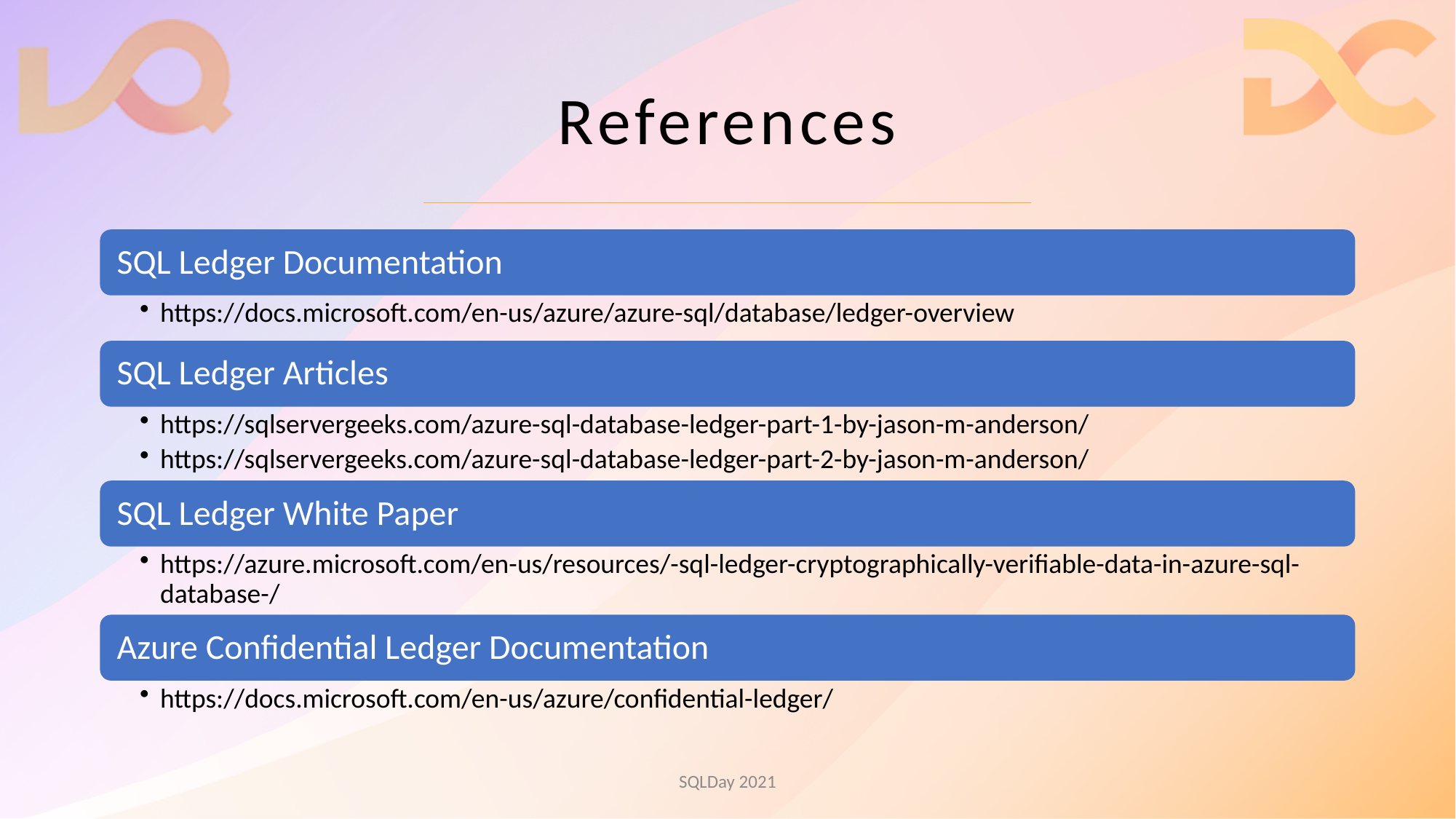

# References
SQL Ledger Documentation
https://docs.microsoft.com/en-us/azure/azure-sql/database/ledger-overview
SQL Ledger Articles
https://sqlservergeeks.com/azure-sql-database-ledger-part-1-by-jason-m-anderson/
https://sqlservergeeks.com/azure-sql-database-ledger-part-2-by-jason-m-anderson/
SQL Ledger White Paper
https://azure.microsoft.com/en-us/resources/-sql-ledger-cryptographically-verifiable-data-in-azure-sql-database-/
Azure Confidential Ledger Documentation
https://docs.microsoft.com/en-us/azure/confidential-ledger/
SQLDay 2021